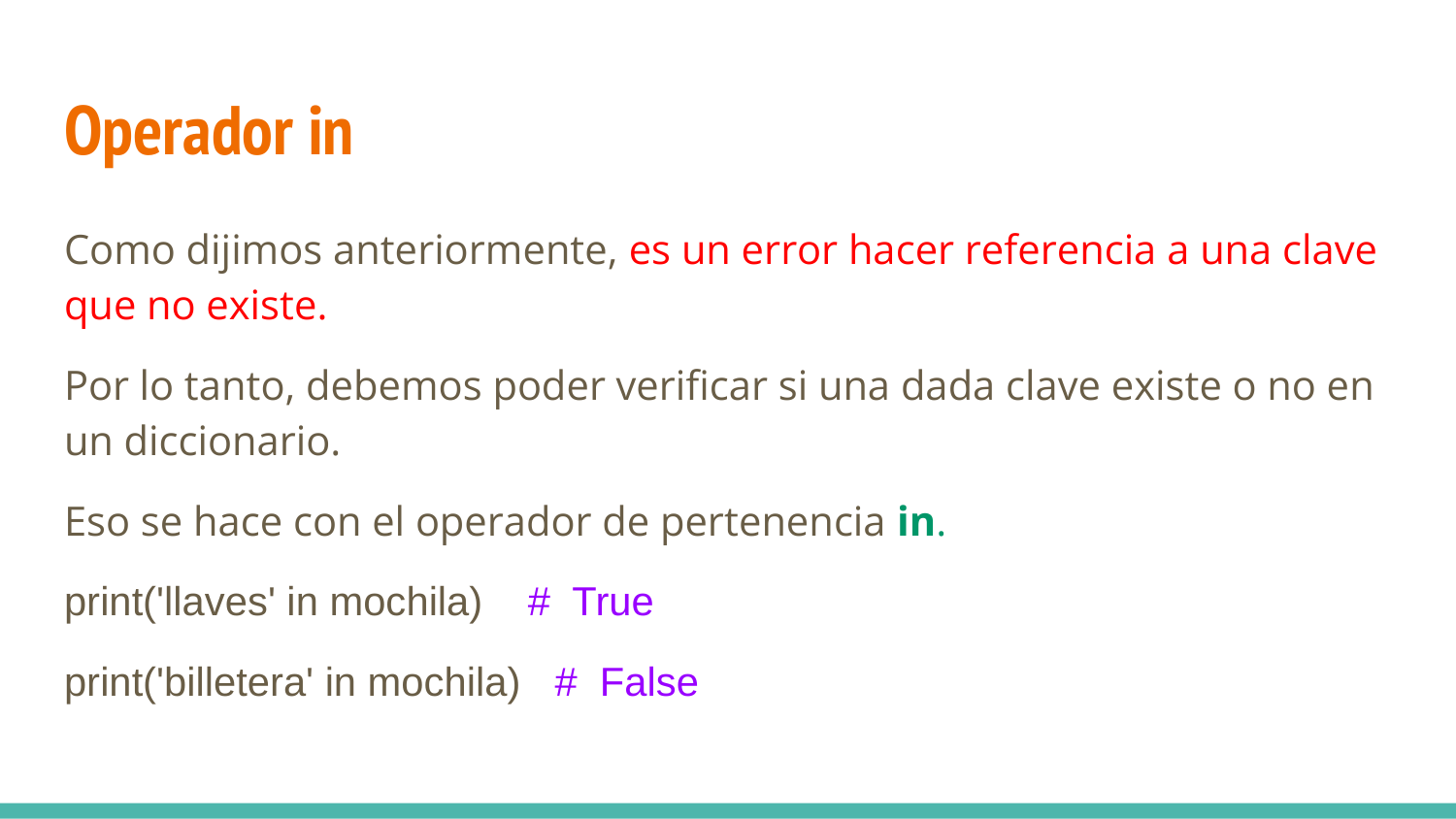

# Operador in
Como dijimos anteriormente, es un error hacer referencia a una clave que no existe.
Por lo tanto, debemos poder verificar si una dada clave existe o no en un diccionario.
Eso se hace con el operador de pertenencia in.
print('llaves' in mochila)    #  True
print('billetera' in mochila)   #  False